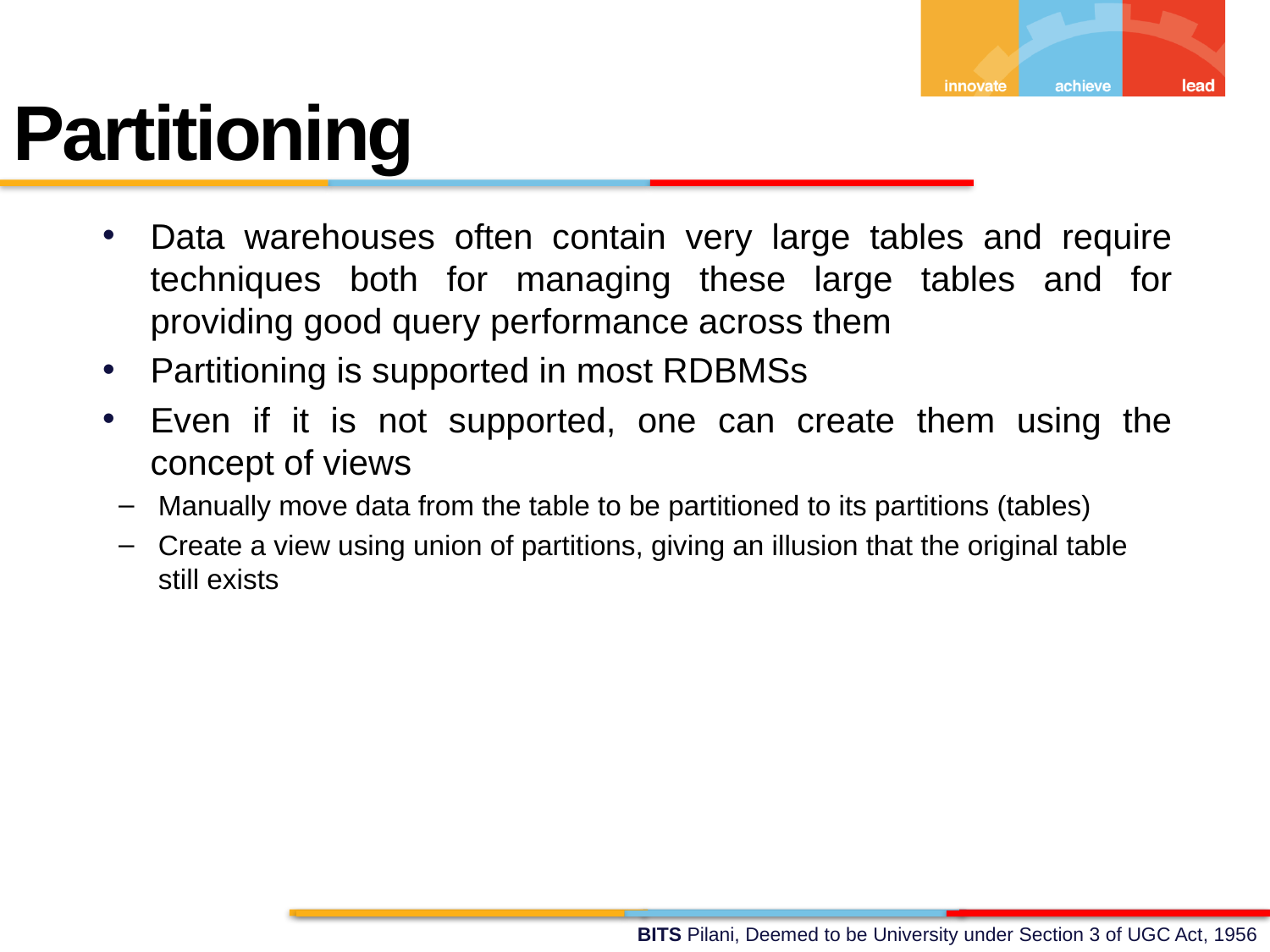

Partitioning
Data warehouses often contain very large tables and require techniques both for managing these large tables and for providing good query performance across them
Partitioning is supported in most RDBMSs
Even if it is not supported, one can create them using the concept of views
Manually move data from the table to be partitioned to its partitions (tables)
Create a view using union of partitions, giving an illusion that the original table still exists